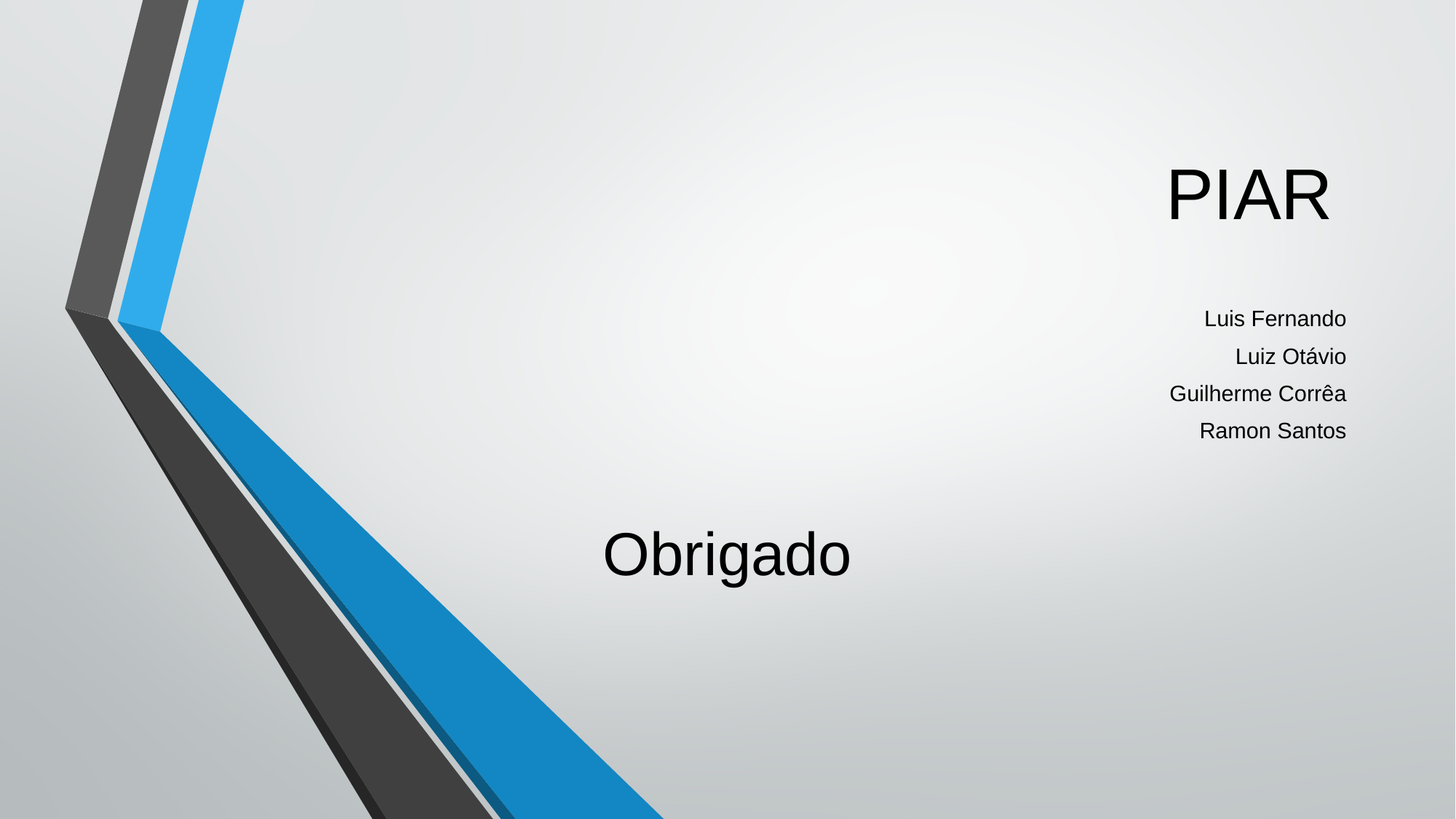

# PIAR
Luis Fernando
Luiz Otávio
Guilherme Corrêa
Ramon Santos
Obrigado